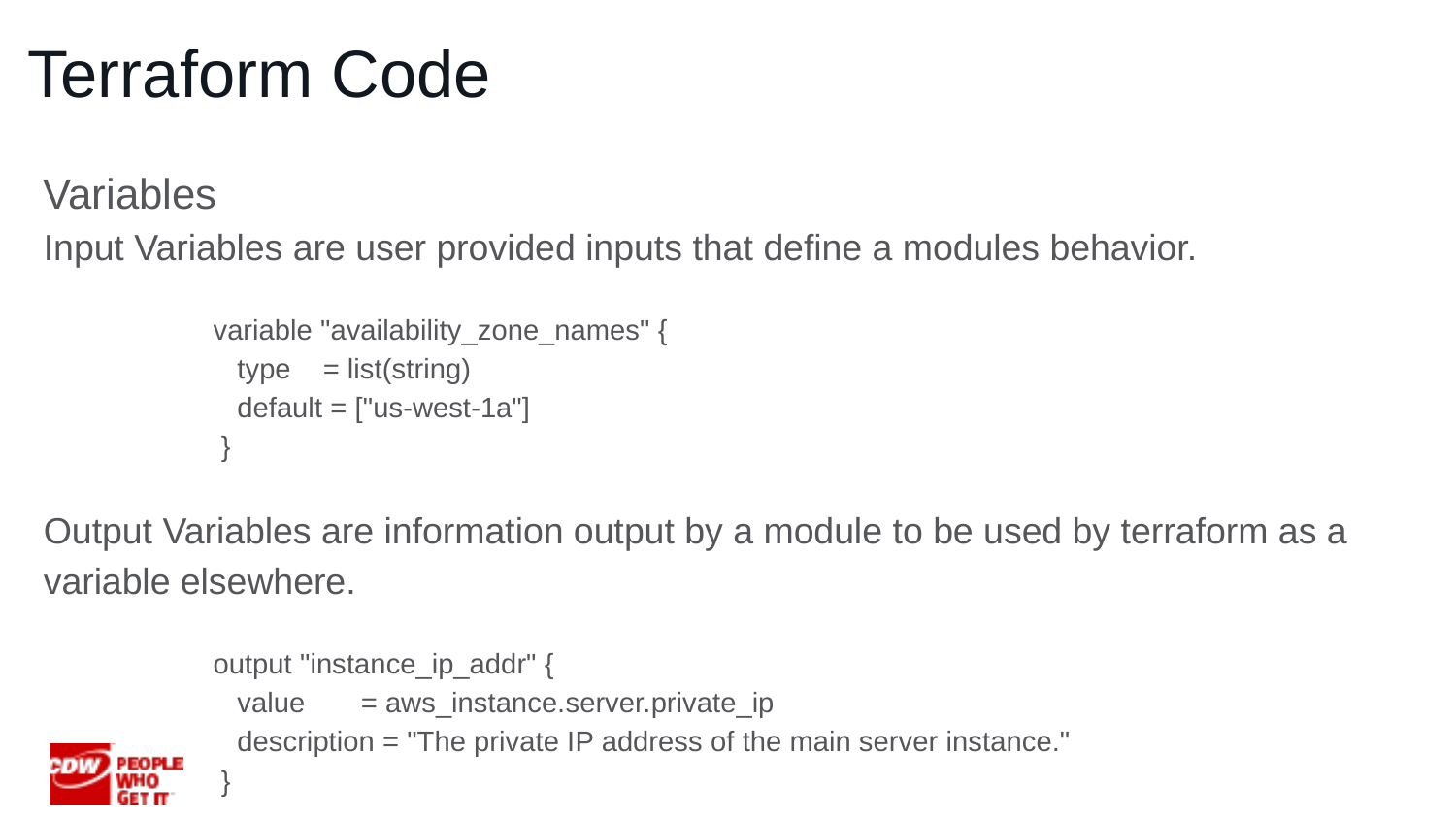

# Terraform Code
Variables
Input Variables are user provided inputs that define a modules behavior.

   variable "availability_zone_names" {
      type    = list(string)
      default = ["us-west-1a"]
    }

Output Variables are information output by a module to be used by terraform as a variable elsewhere.

   output "instance_ip_addr" {
      value       = aws_instance.server.private_ip
      description = "The private IP address of the main server instance."
    }